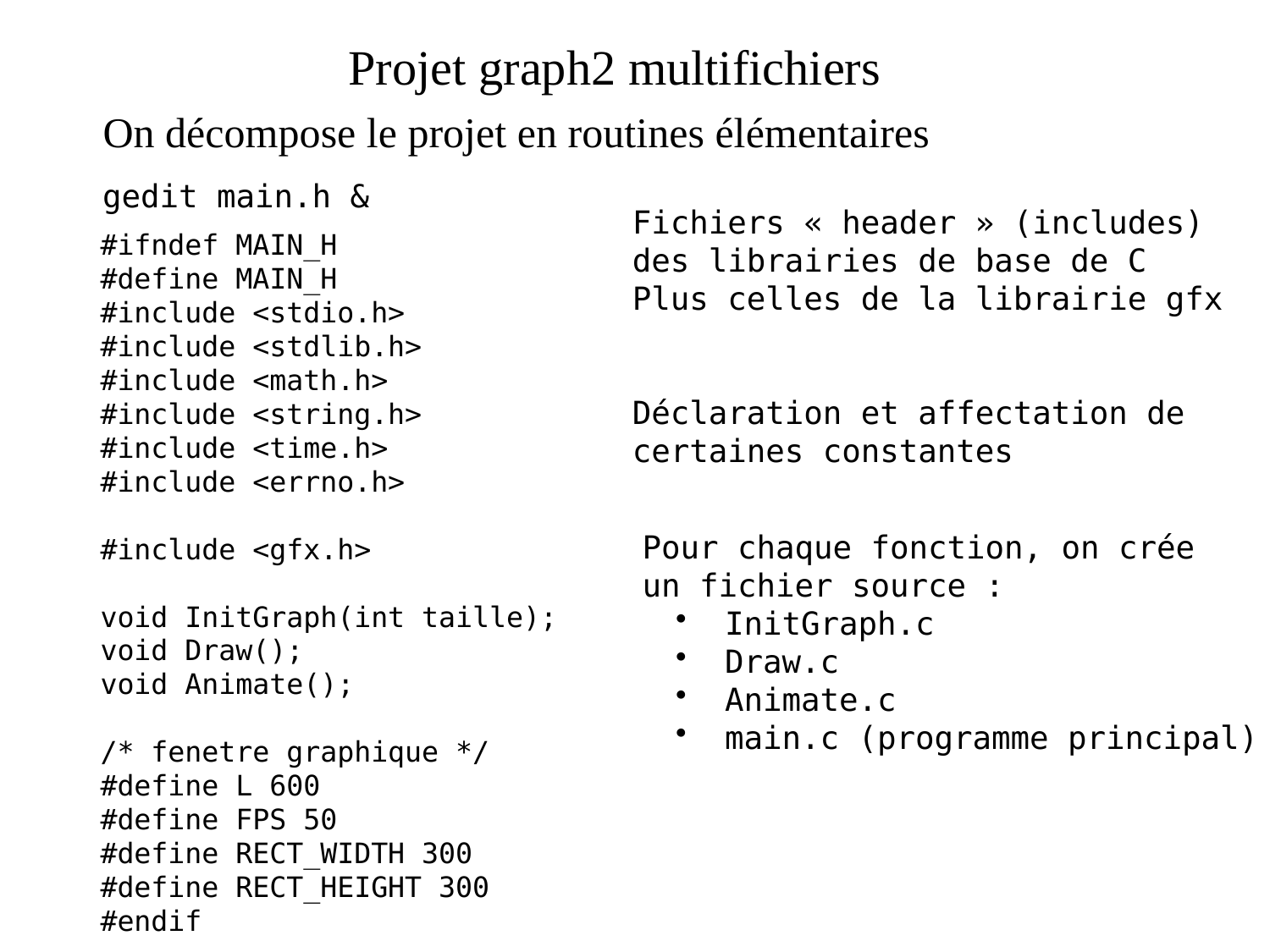

Projet graph2 multifichiers
On décompose le projet en routines élémentaires
gedit main.h &
Fichiers « header » (includes)
des librairies de base de C
Plus celles de la librairie gfx

Déclaration et affectation de
certaines constantes
#ifndef MAIN_H
#define MAIN_H
#include <stdio.h>
#include <stdlib.h>
#include <math.h>
#include <string.h>
#include <time.h>
#include <errno.h>

#include <gfx.h>

void InitGraph(int taille);
void Draw();
void Animate();

/* fenetre graphique */
#define L 600
#define FPS 50
#define RECT_WIDTH 300
#define RECT_HEIGHT 300
#endif

Pour chaque fonction, on crée
un fichier source :
 InitGraph.c
 Draw.c
 Animate.c
 main.c (programme principal)